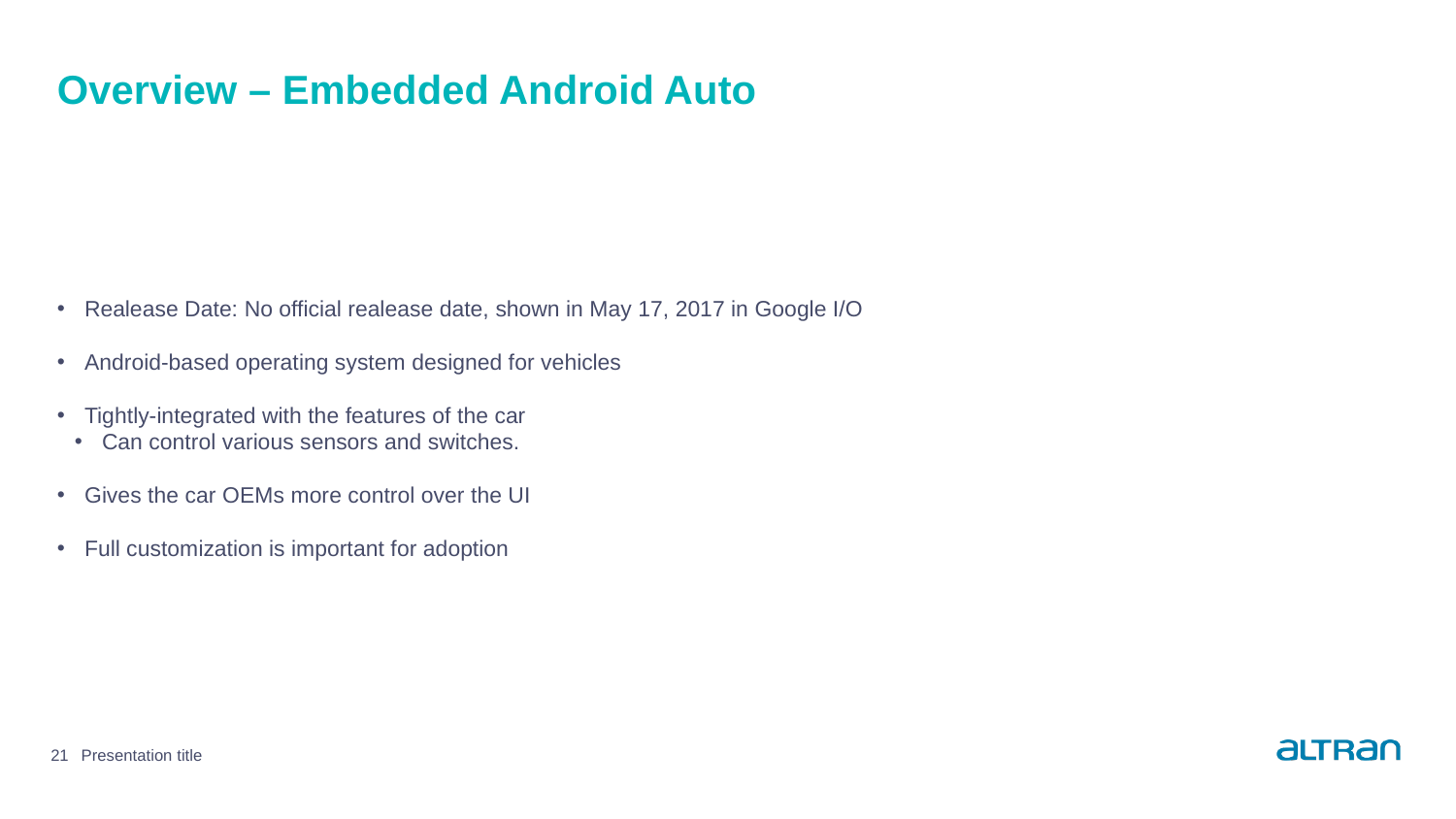

# Overview – Embedded Android Auto
Realease Date: No official realease date, shown in May 17, 2017 in Google I/O

Android-based operating system designed for vehicles

Tightly-integrated with the features of the car
Can control various sensors and switches.

Gives the car OEMs more control over the UI

Full customization is important for adoption
21
Presentation title
Date